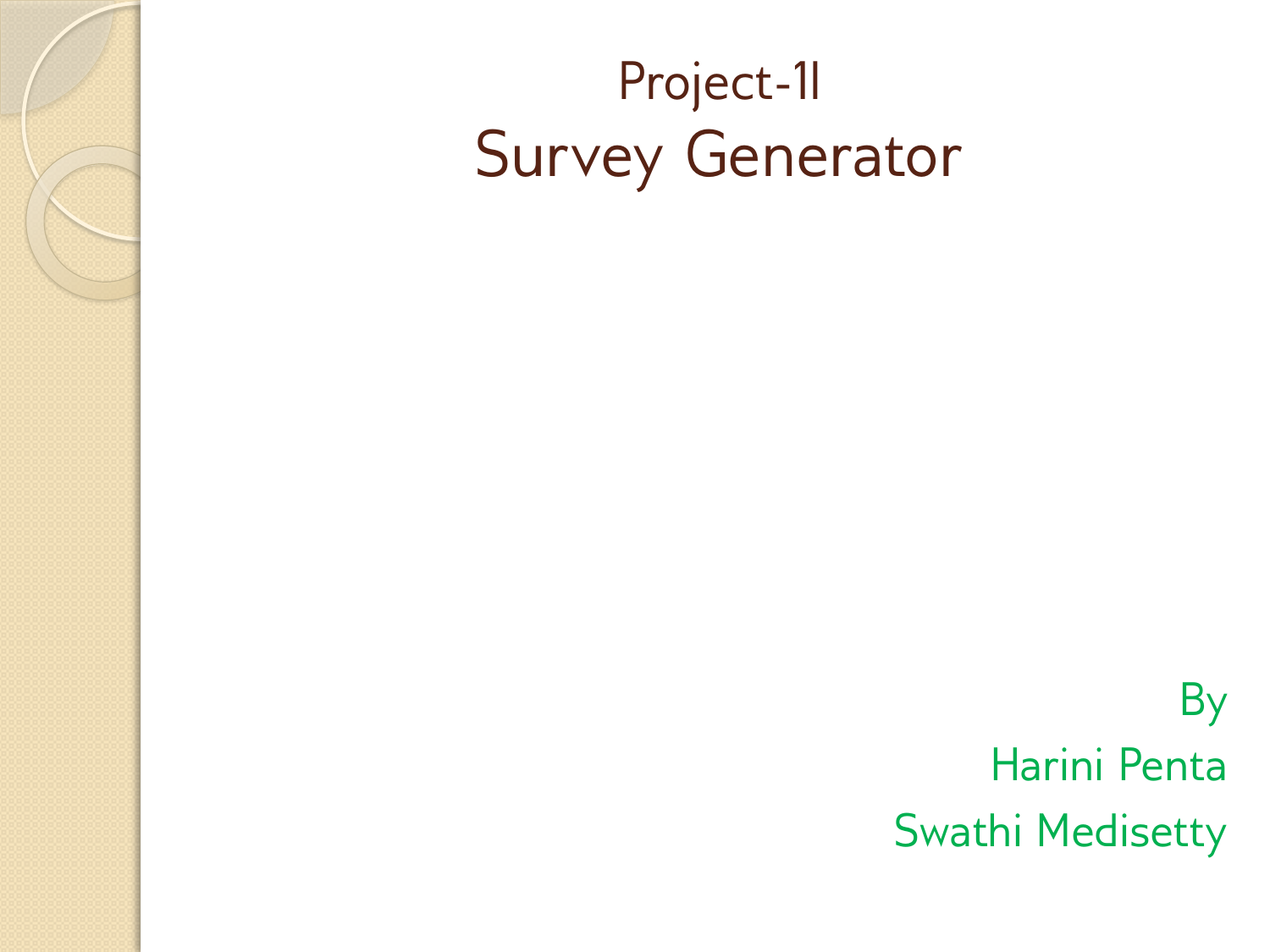

# Project-1I Survey Generator

By
Harini Penta
Swathi Medisetty